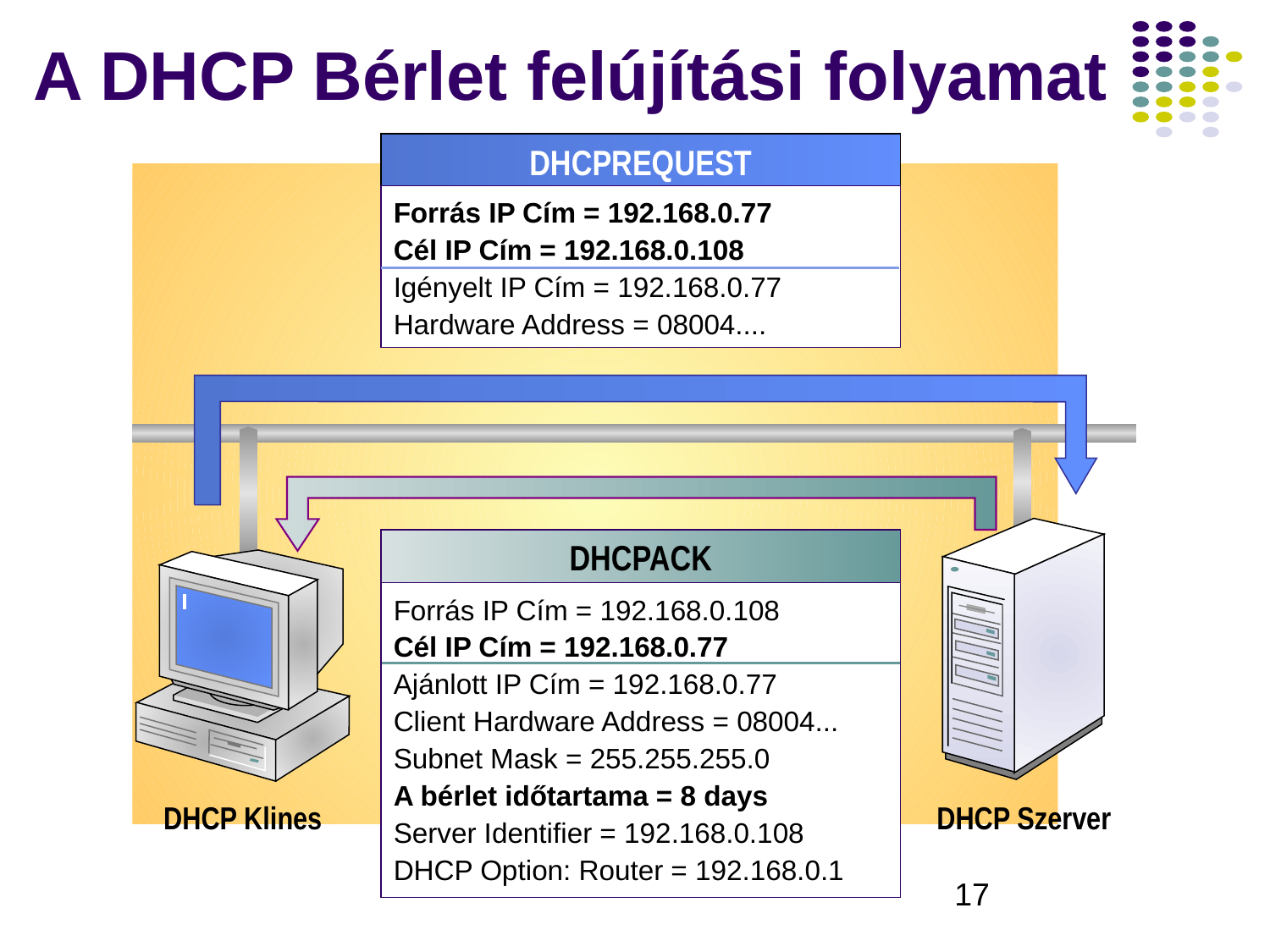

# A DHCP Bérlet felújítási folyamat
DHCPREQUEST
Forrás IP Cím = 192.168.0.77
Cél IP Cím = 192.168.0.108
Igényelt IP Cím = 192.168.0.77
Hardware Address = 08004....

DHCPACK
Forrás IP Cím = 192.168.0.108
Cél IP Cím = 192.168.0.77
Ajánlott IP Cím = 192.168.0.77
Client Hardware Address = 08004...
Subnet Mask = 255.255.255.0
A bérlet időtartama = 8 days
Server Identifier = 192.168.0.108
DHCP Option: Router = 192.168.0.1

DHCP Klines
DHCP Szerver
17